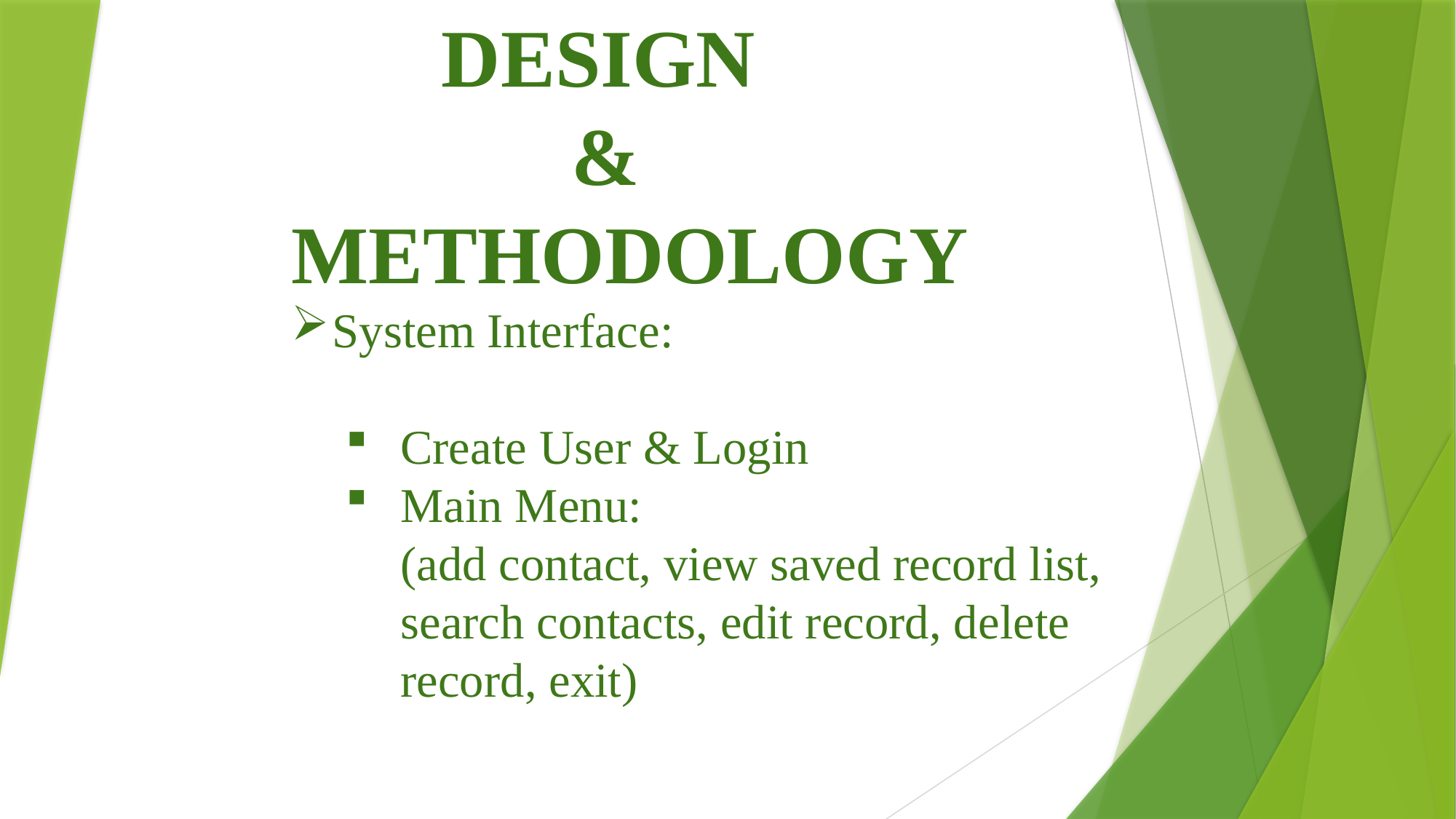

DESIGN
		   & METHODOLOGY
System Interface:

Create User & Login
Main Menu:
	(add contact, view saved record list, 	search contacts, edit record, delete 	record, exit)